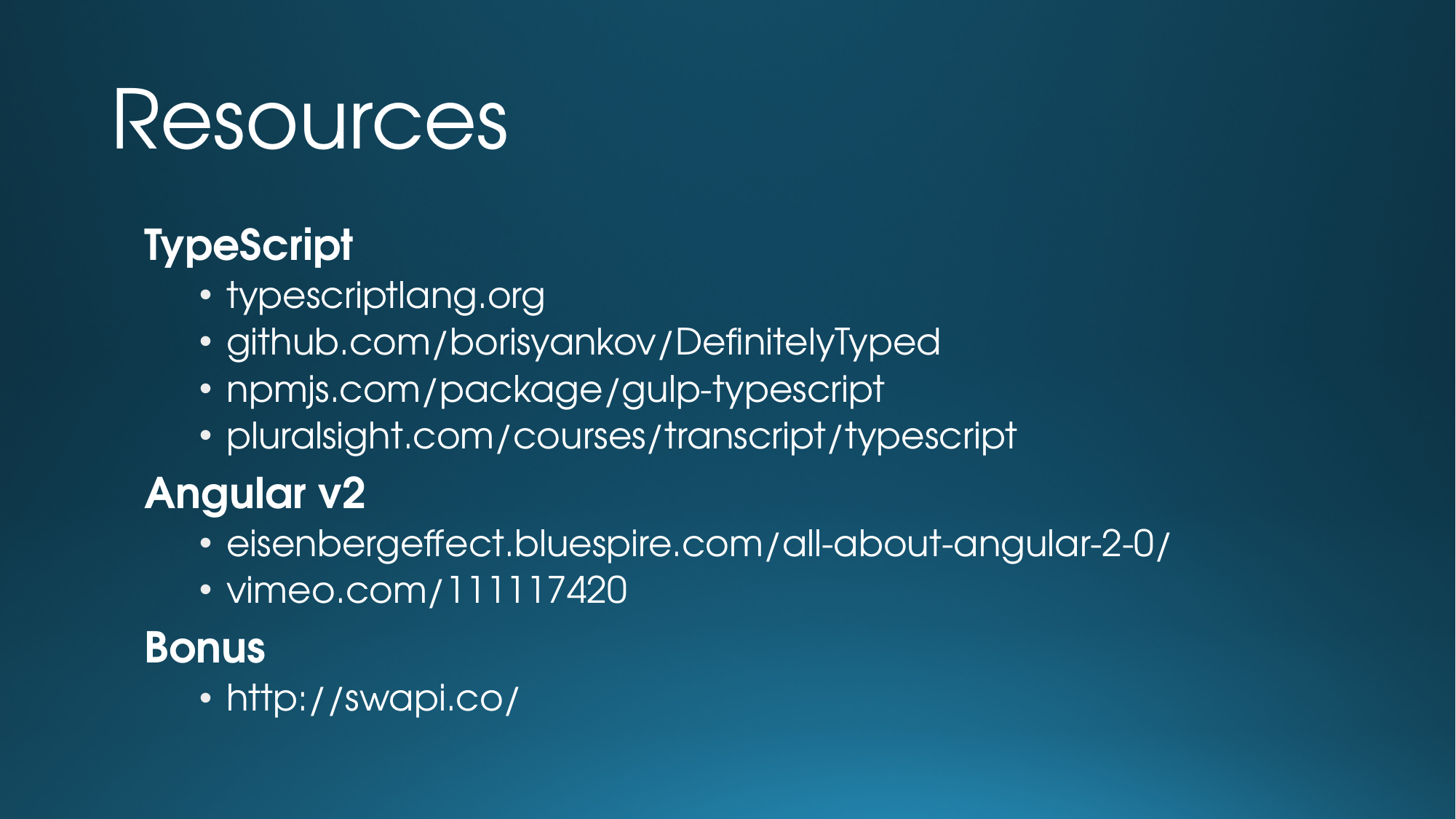

# Resources
TypeScript
typescriptlang.org
github.com/borisyankov/DefinitelyTyped
npmjs.com/package/gulp-typescript
pluralsight.com/courses/transcript/typescript
Angular v2
eisenbergeffect.bluespire.com/all-about-angular-2-0/
vimeo.com/111117420
Bonus
http://swapi.co/